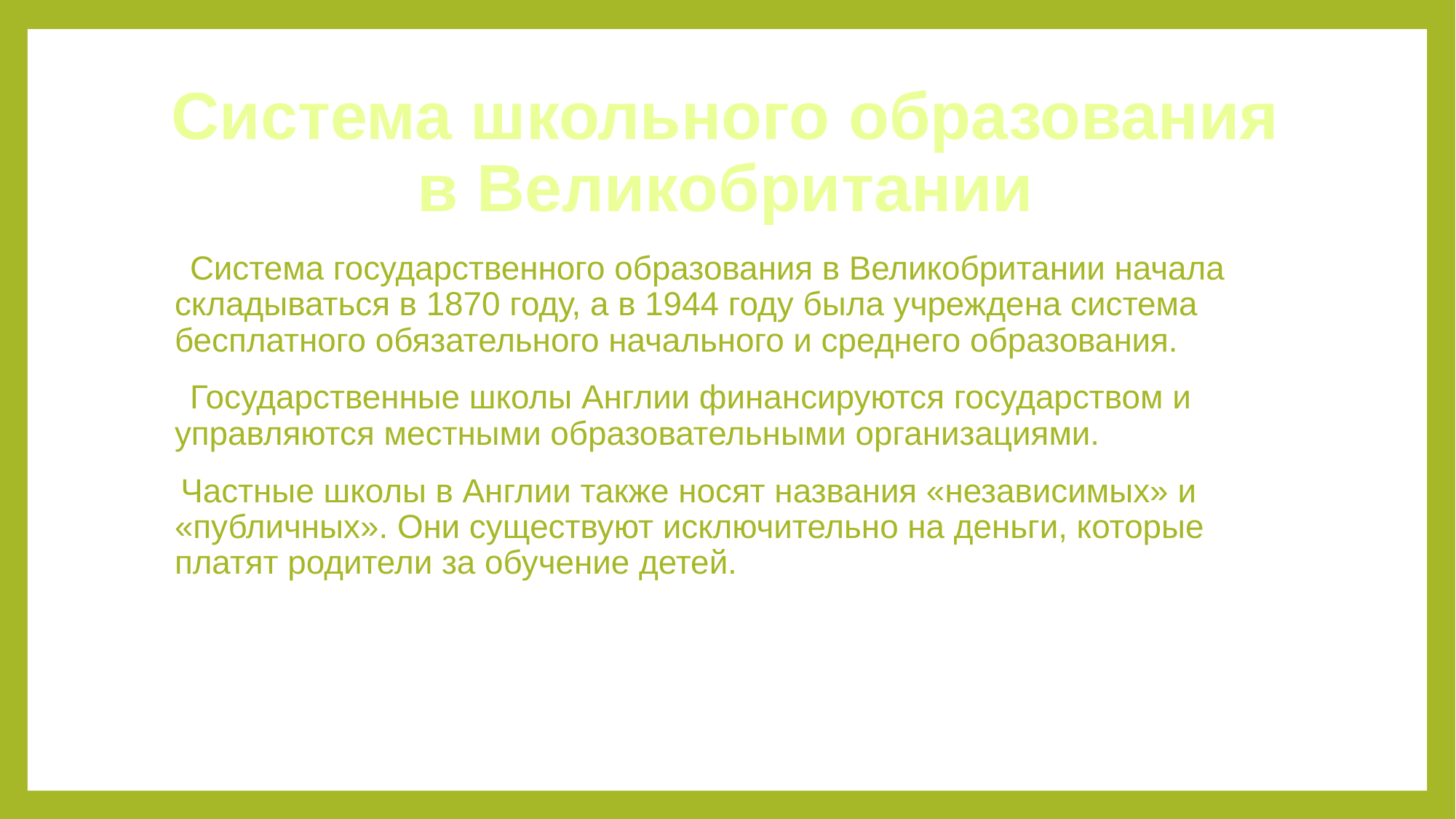

# Система школьного образования в Великобритании
    Система государственного образования в Великобритании начала складываться в 1870 году, а в 1944 году была учреждена система бесплатного обязательного начального и среднего образования.
    Государственные школы Англии финансируются государством и управляются местными образовательными организациями.
   Частные школы в Англии также носят названия «независимых» и «публичных». Они существуют исключительно на деньги, которые платят родители за обучение детей.